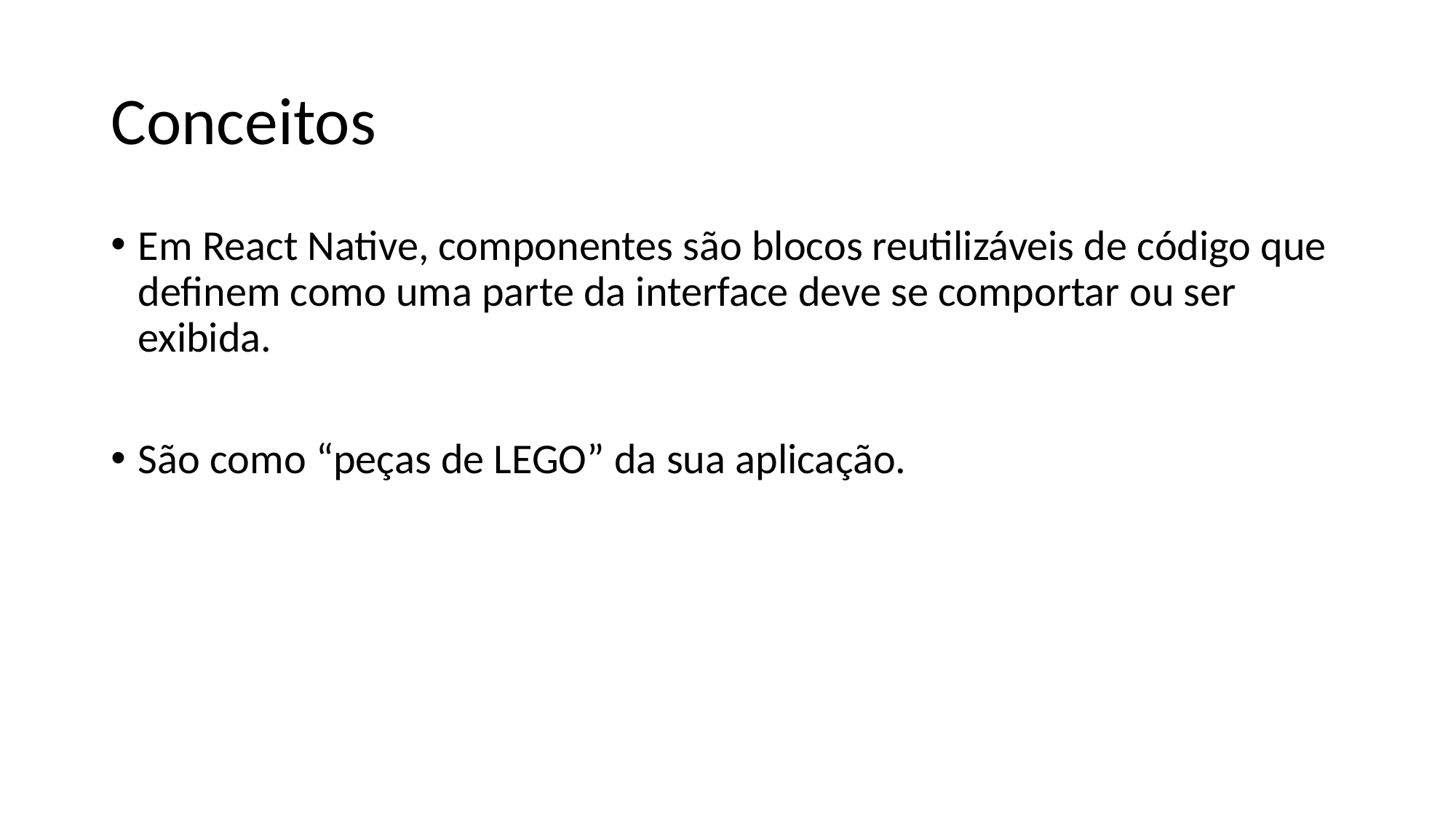

# Conceitos
Em React Native, componentes são blocos reutilizáveis de código que definem como uma parte da interface deve se comportar ou ser exibida.

São como “peças de LEGO” da sua aplicação.